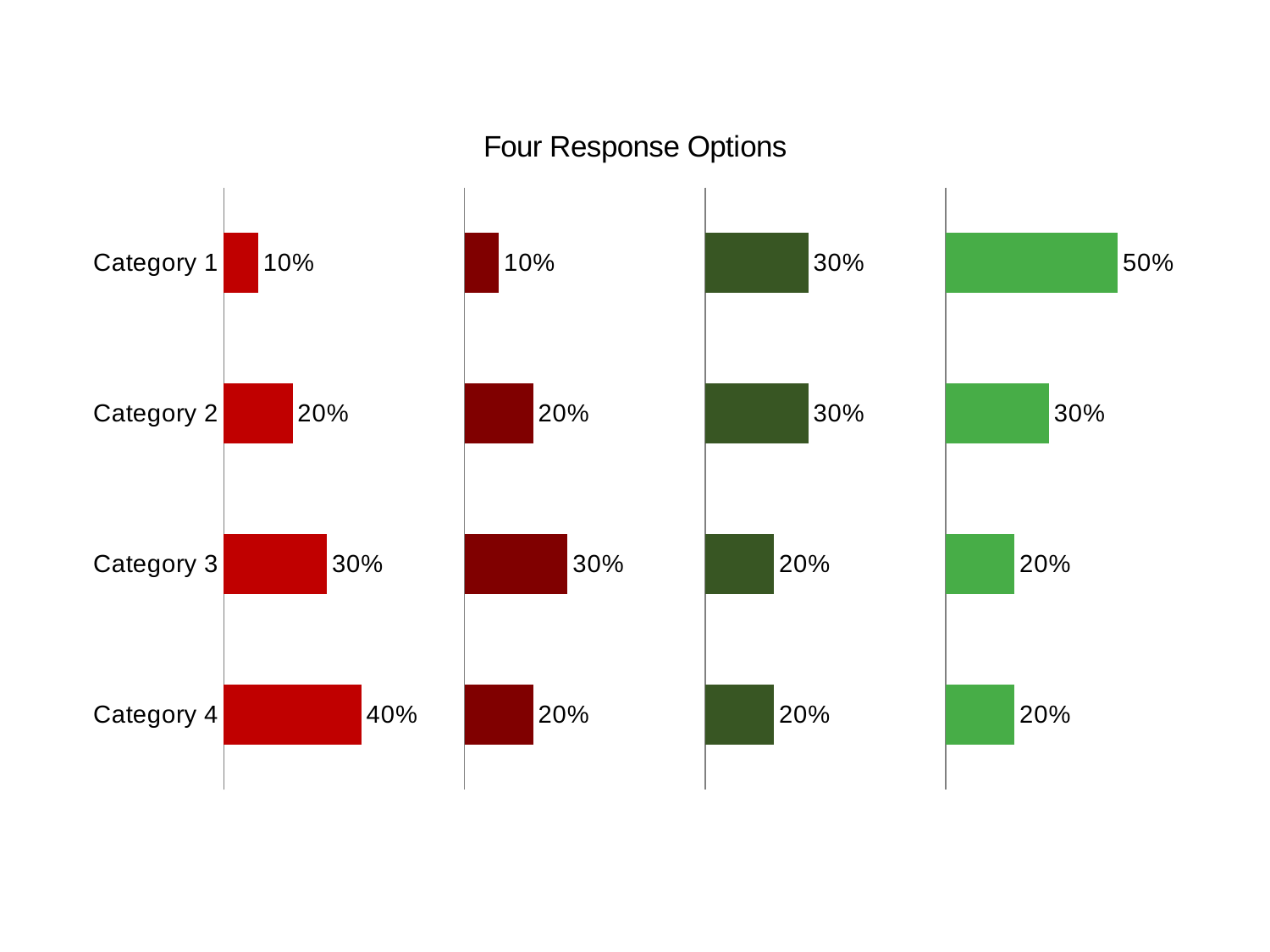

### Chart: Four Response Options

| Category | Mostly negative  |    | Somewhat negative |     | Somewhat positive |      | Mostly positive |        |
|---|---|---|---|---|---|---|---|---|
| Category 1 | 0.1 | 0.6 | 0.1 | 0.6 | 0.3 | 0.39999999999999997 | 0.5 | 0.19999999999999996 |
| Category 2 | 0.2 | 0.49999999999999994 | 0.2 | 0.49999999999999994 | 0.3 | 0.39999999999999997 | 0.3 | 0.39999999999999997 |
| Category 3 | 0.3 | 0.39999999999999997 | 0.3 | 0.39999999999999997 | 0.2 | 0.49999999999999994 | 0.2 | 0.49999999999999994 |
| Category 4 | 0.4 | 0.29999999999999993 | 0.2 | 0.49999999999999994 | 0.2 | 0.49999999999999994 | 0.2 | 0.49999999999999994 |